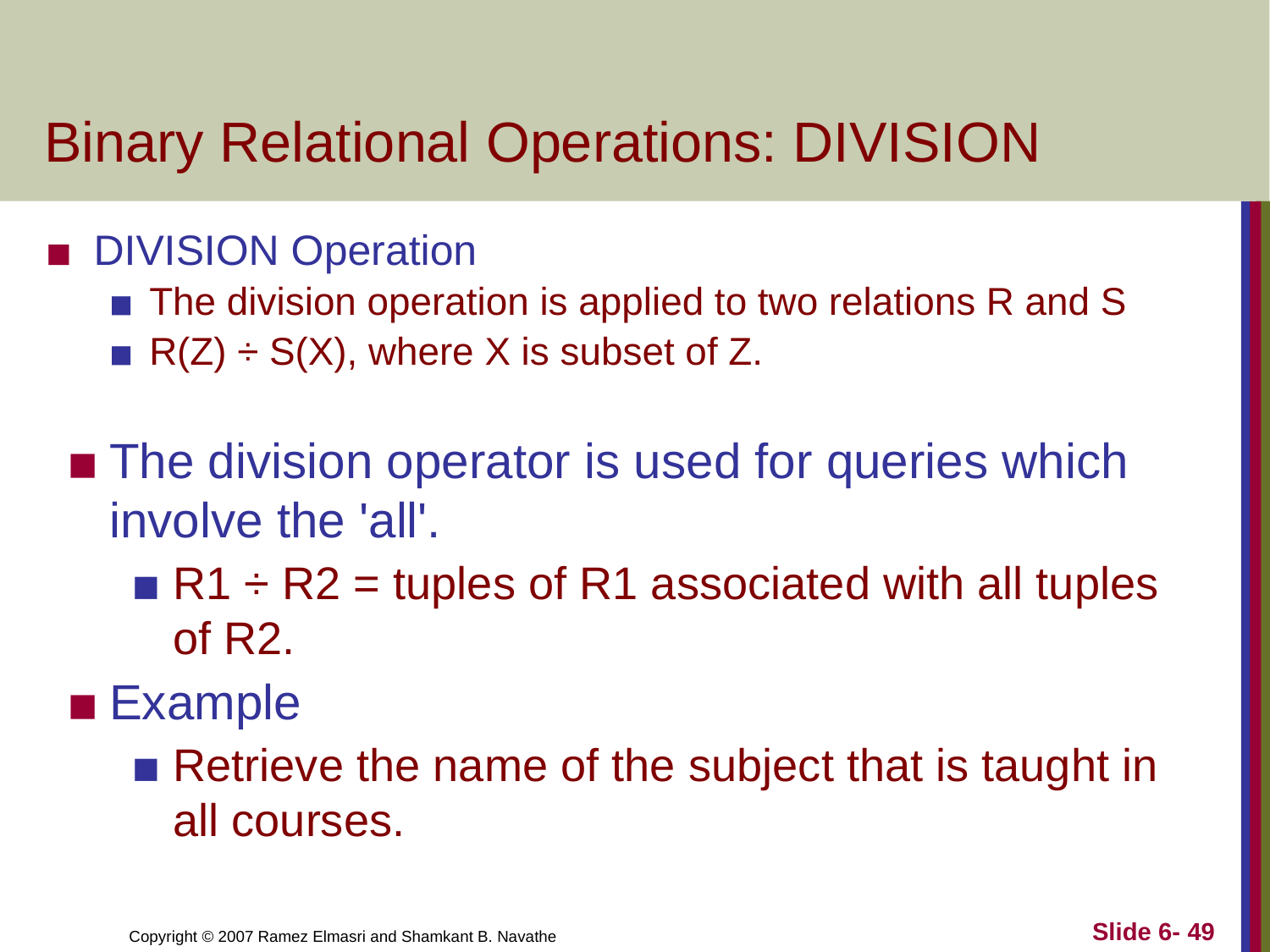

# Binary Relational Operations: DIVISION
DIVISION Operation
The division operation is applied to two relations R and S
R(Z) ÷ S(X), where X is subset of Z.

The division operator is used for queries which involve the 'all'.
R1 ÷ R2 = tuples of R1 associated with all tuples of R2.
Example
Retrieve the name of the subject that is taught in all courses.

Slide 6- 49